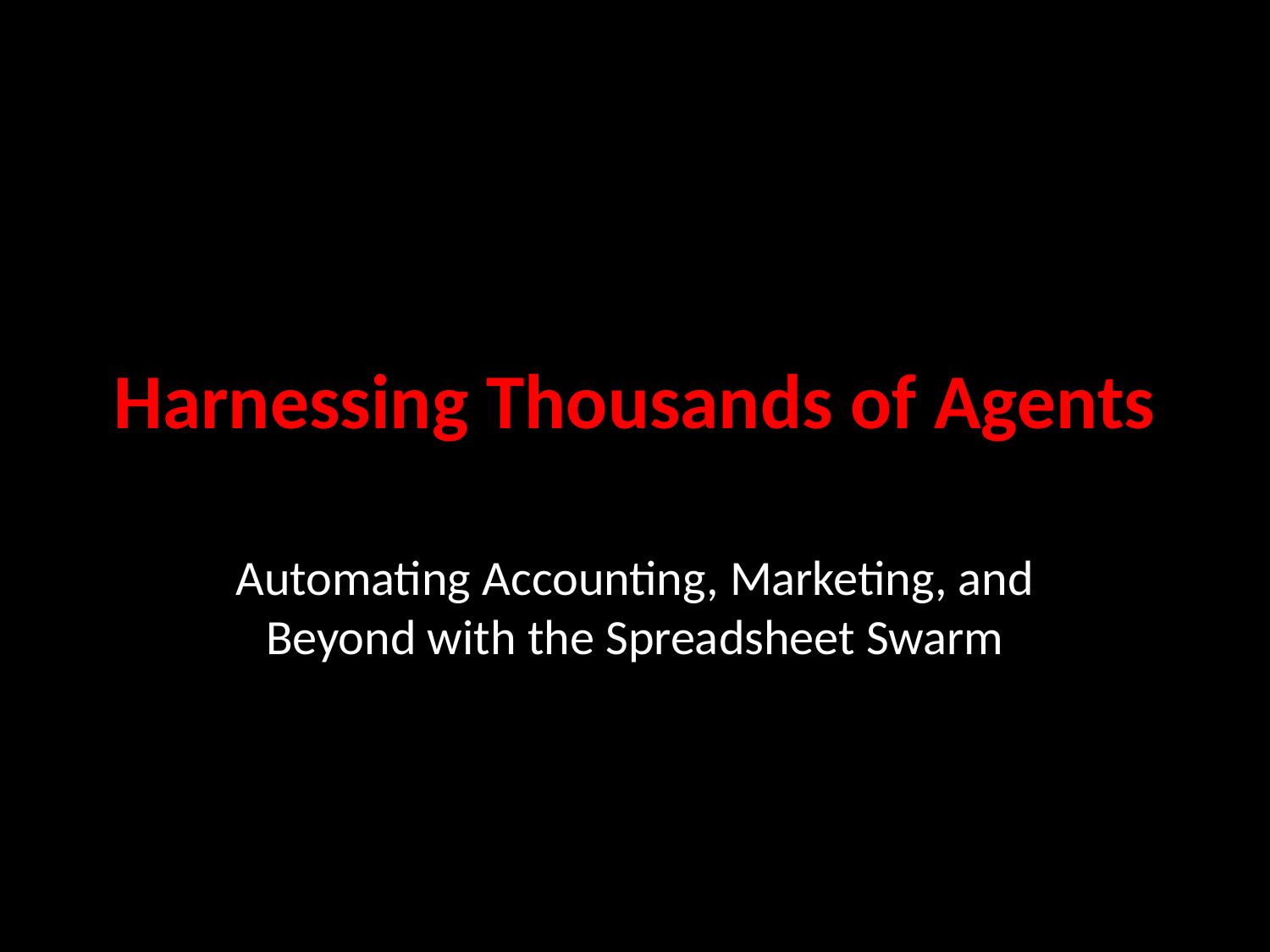

# Harnessing Thousands of Agents
Automating Accounting, Marketing, and Beyond with the Spreadsheet Swarm